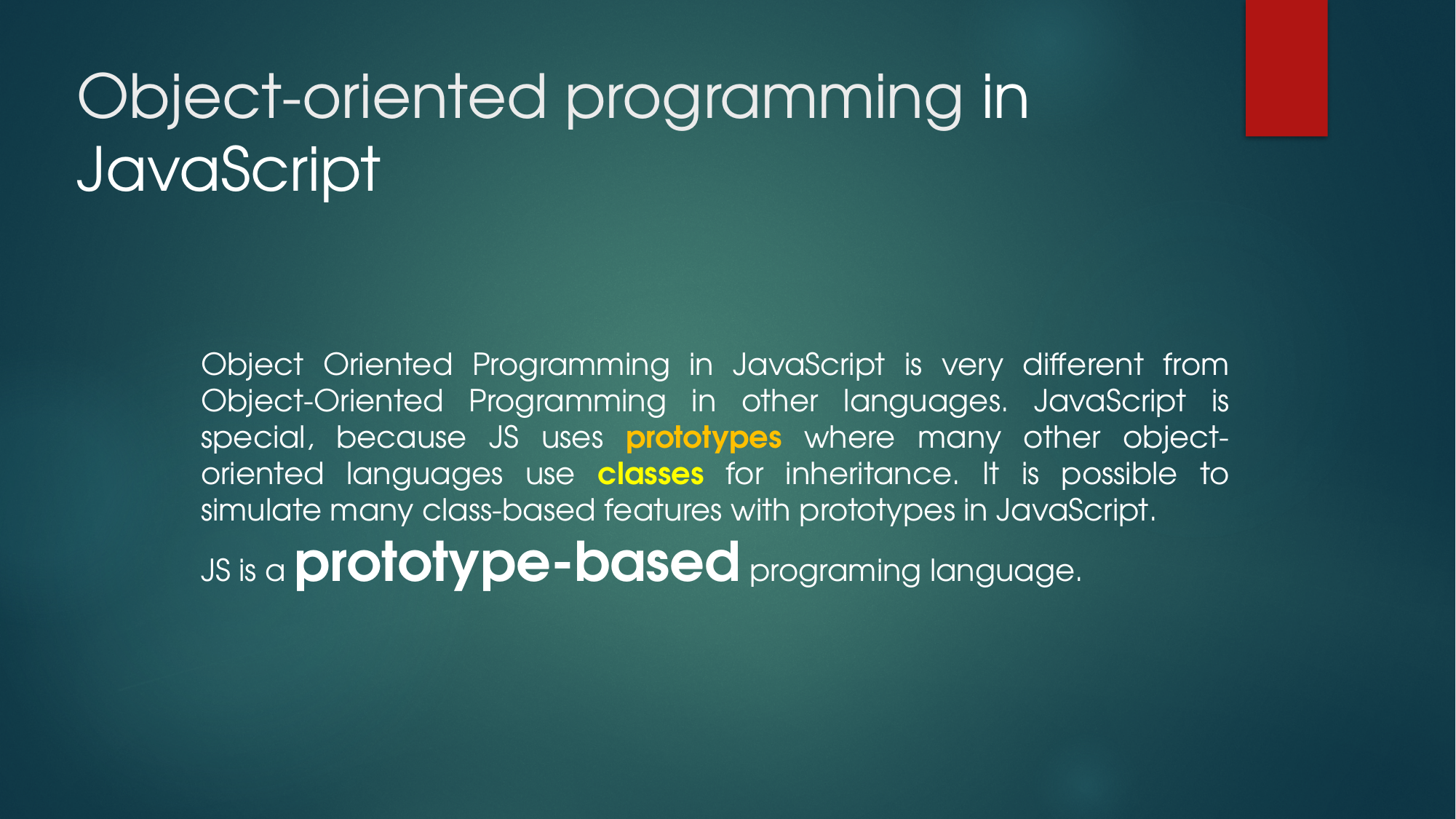

# Object-oriented programming in JavaScript
Object Oriented Programming in JavaScript is very different from Object-Oriented Programming in other languages. JavaScript is special, because JS uses prototypes where many other object-oriented languages use classes for inheritance. It is possible to simulate many class-based features with prototypes in JavaScript.
JS is a prototype-based programing language.